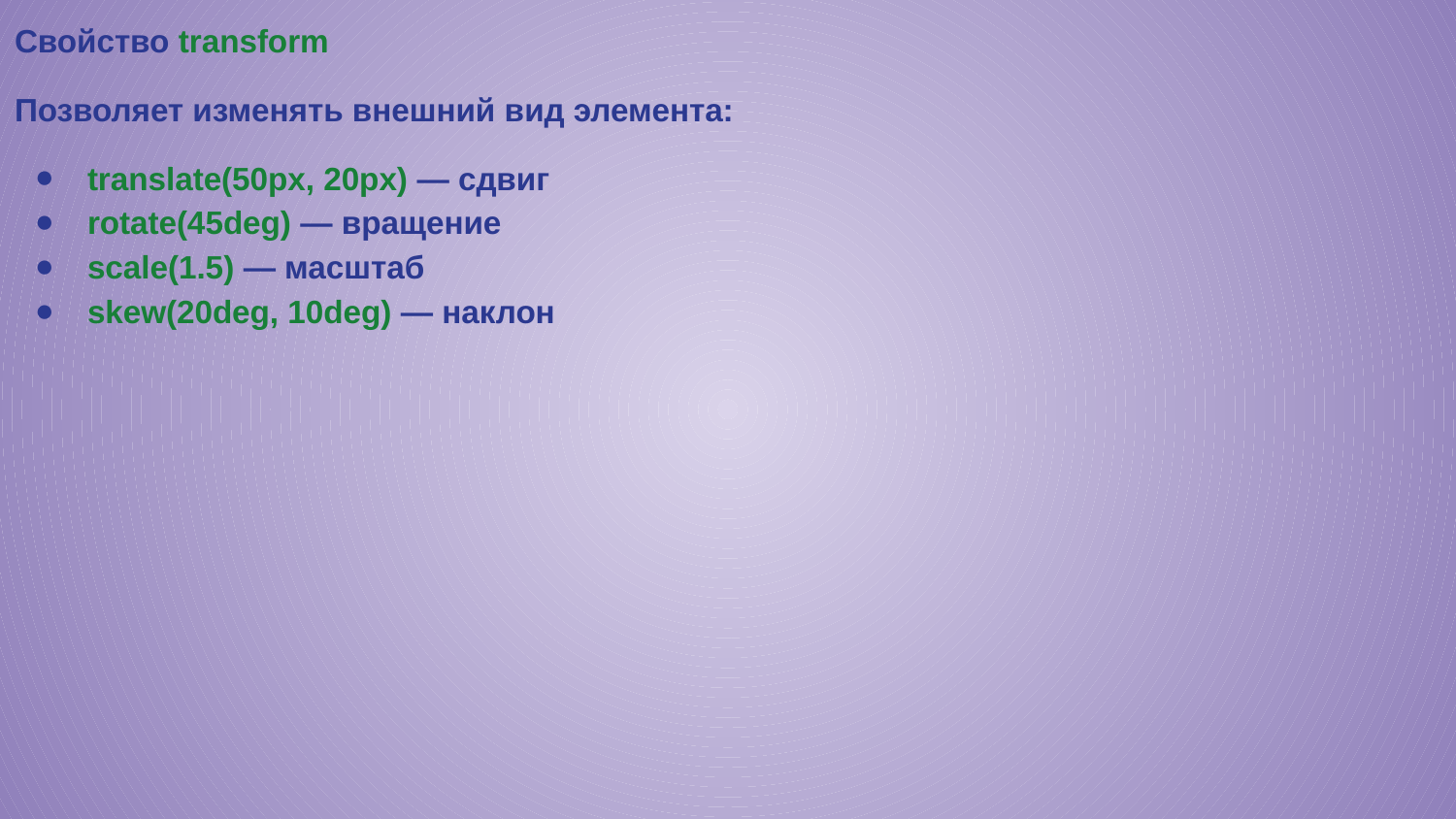

Свойство transform
Позволяет изменять внешний вид элемента:
translate(50px, 20px) — сдвиг
rotate(45deg) — вращение
scale(1.5) — масштаб
skew(20deg, 10deg) — наклон